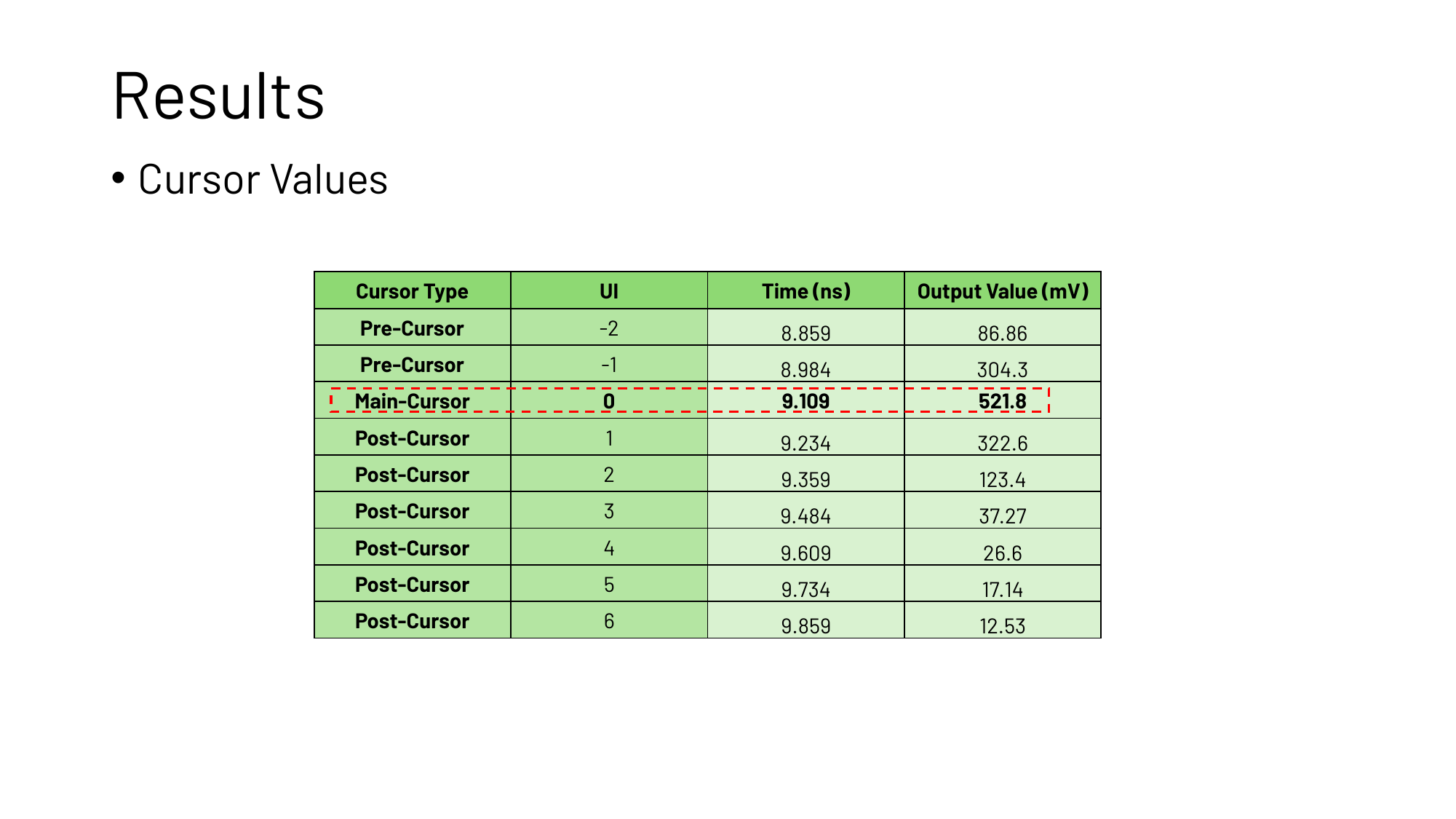

# Results
Cursor Values
| Cursor Type | UI | Time (ns) | Output Value (mV) |
| --- | --- | --- | --- |
| Pre-Cursor | -2 | 8.859 | 86.86 |
| Pre-Cursor | -1 | 8.984 | 304.3 |
| Main-Cursor | 0 | 9.109 | 521.8 |
| Post-Cursor | 1 | 9.234 | 322.6 |
| Post-Cursor | 2 | 9.359 | 123.4 |
| Post-Cursor | 3 | 9.484 | 37.27 |
| Post-Cursor | 4 | 9.609 | 26.6 |
| Post-Cursor | 5 | 9.734 | 17.14 |
| Post-Cursor | 6 | 9.859 | 12.53 |